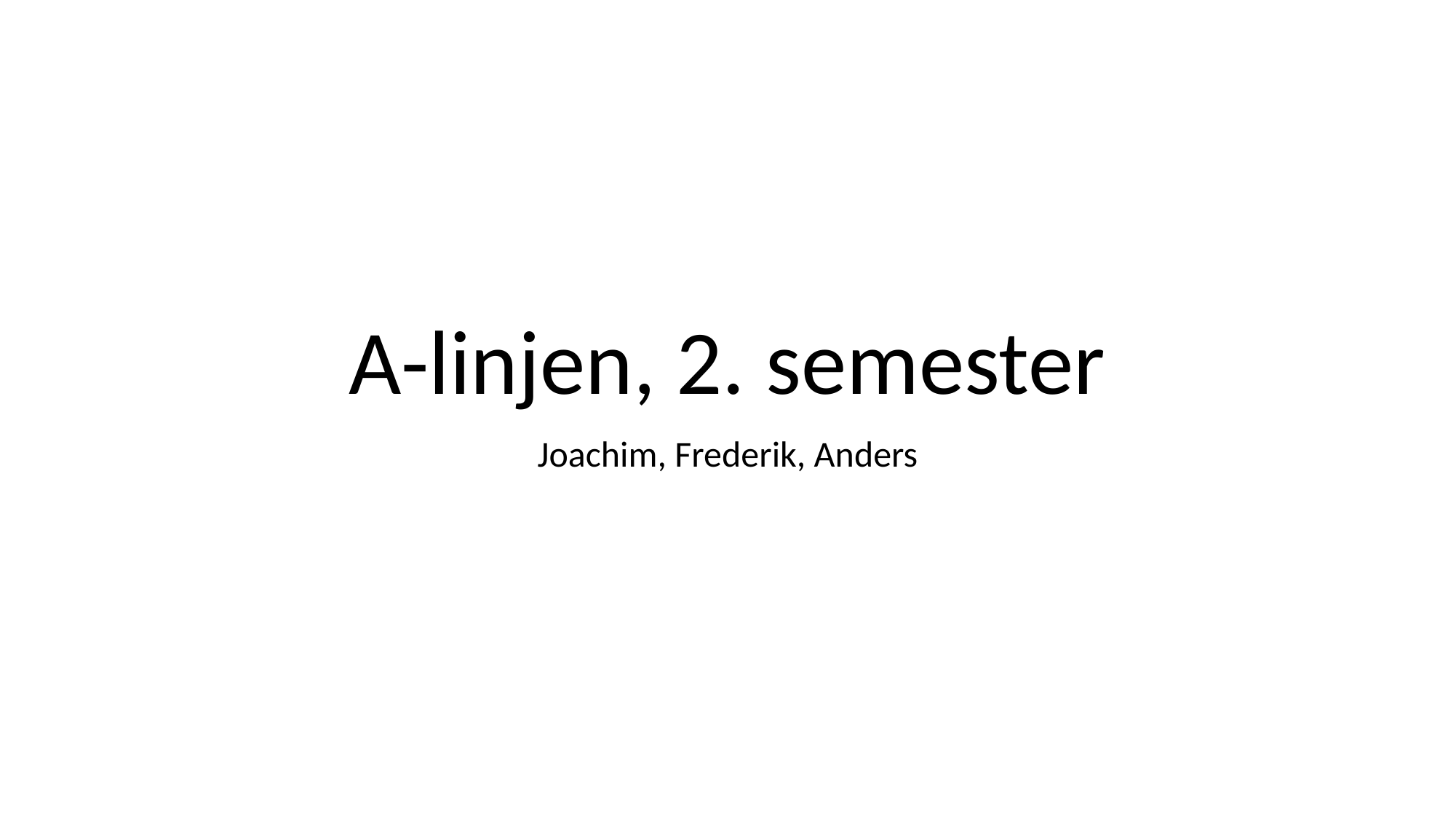

# A-linjen, 2. semester
Joachim, Frederik, Anders